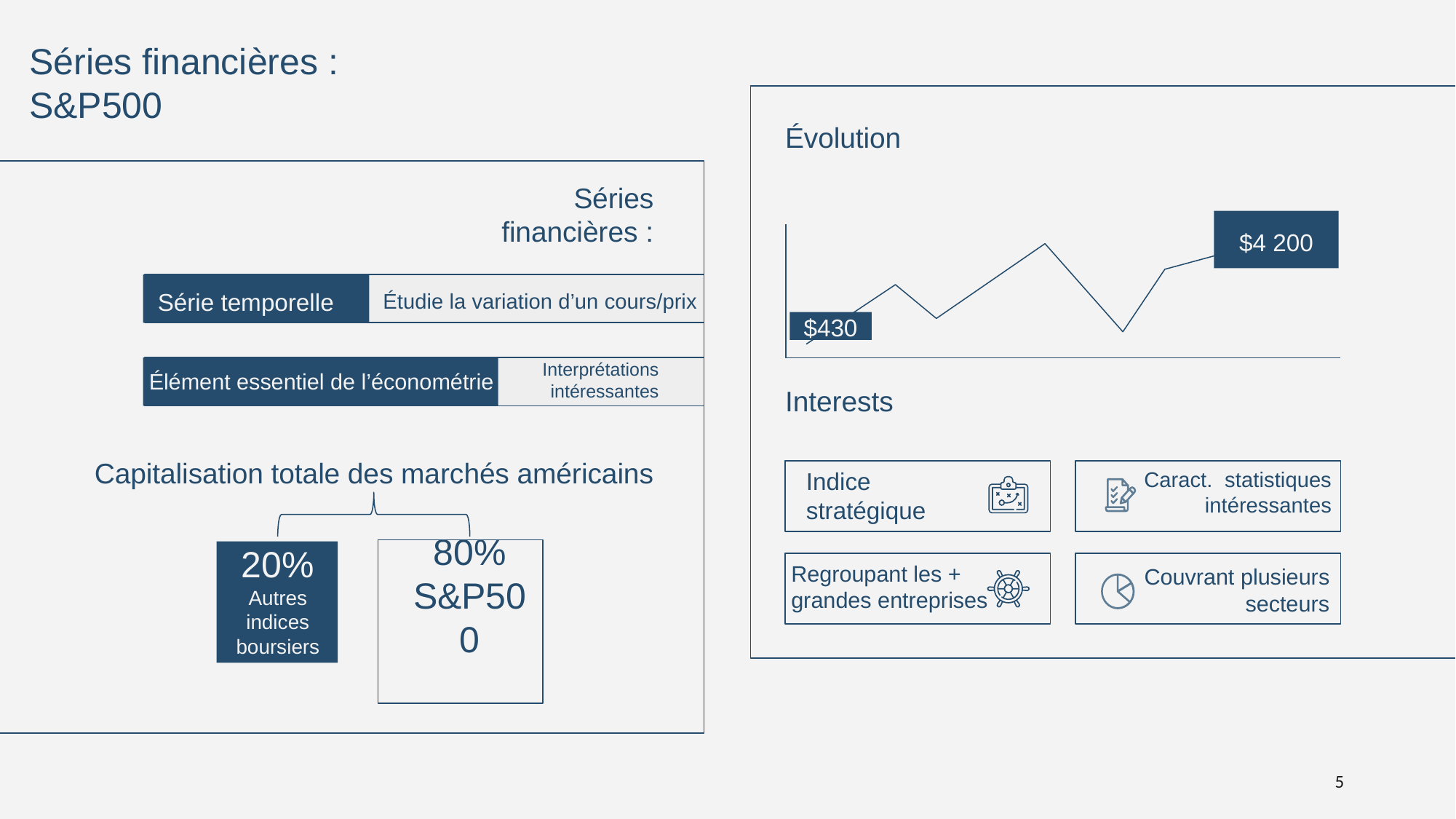

# Séries financières : S&P500

Évolution

Séries financières :
$4 200

Étudie la variation d’un cours/prix

Série temporelle
$430

Élément essentiel de l’économétrie
Interprétations intéressantes

Interests

Capitalisation totale des marchés américains

Caract.  statistiques intéressantes

Indice stratégique

Couvrant plusieurs secteurs

Regroupant les + grandes entreprises
80%
S&P500
20%
Autres indices boursiers
5